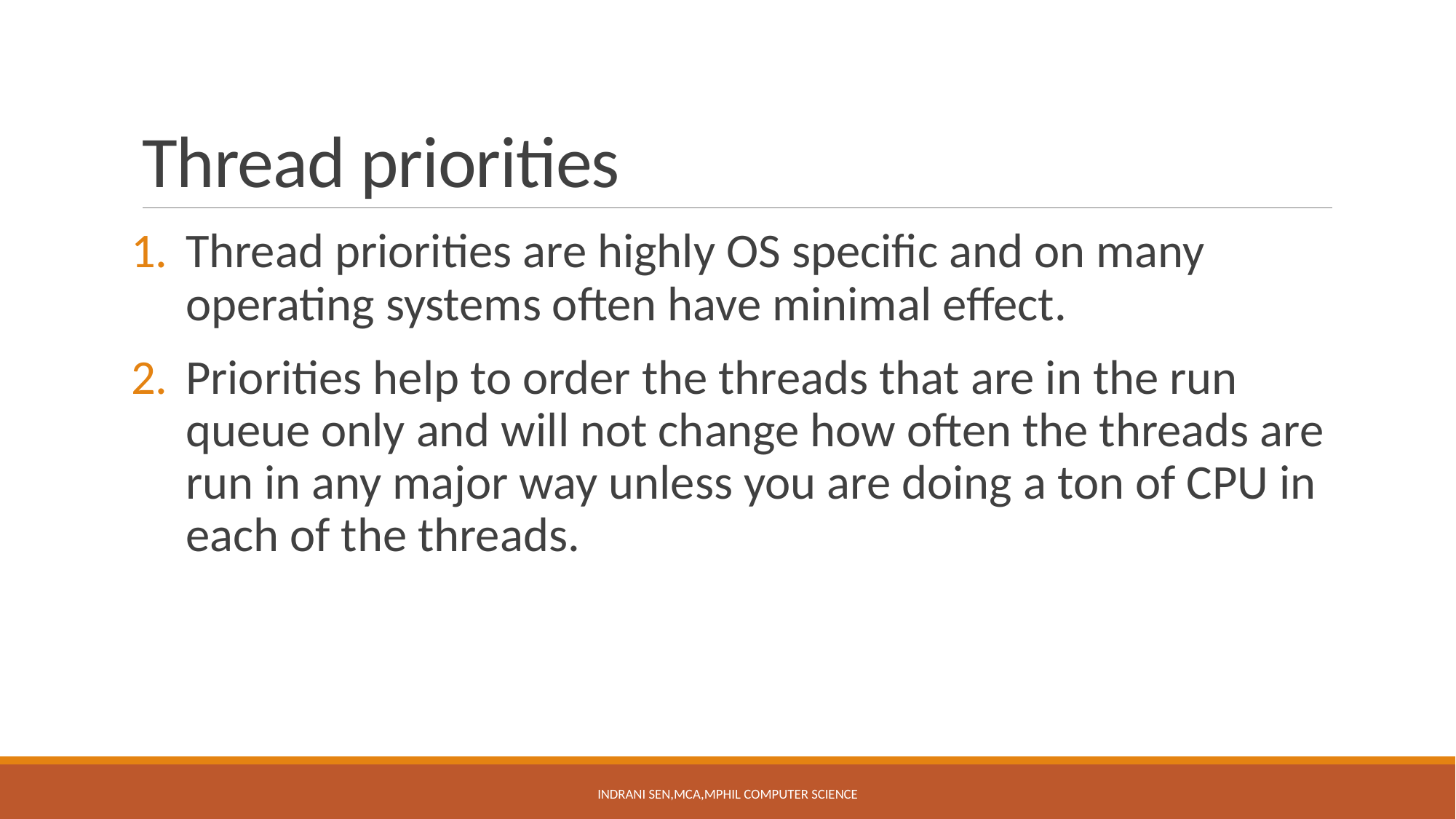

# Thread priorities
Thread priorities are highly OS specific and on many operating systems often have minimal effect.
Priorities help to order the threads that are in the run queue only and will not change how often the threads are run in any major way unless you are doing a ton of CPU in each of the threads.
Indrani Sen,MCA,MPhil Computer Science